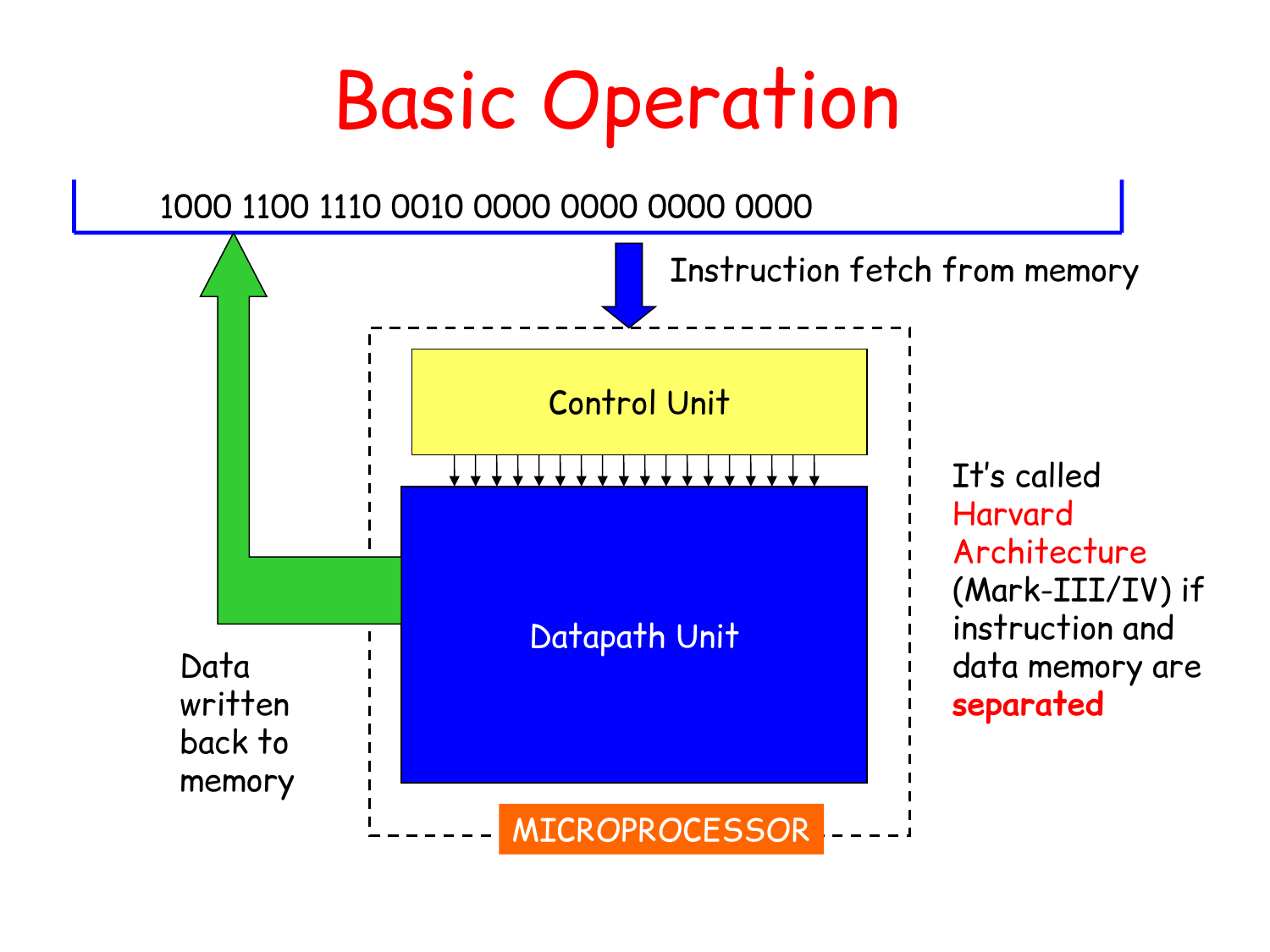

# Basic Operation

 1000 1100 1110 0010 0000 0000 0000 0000

Instruction fetch from memory

Control Unit
It’s called Harvard Architecture (Mark-III/IV) if instruction and data memory are separated

Datapath Unit
Data written back to memory
MICROPROCESSOR